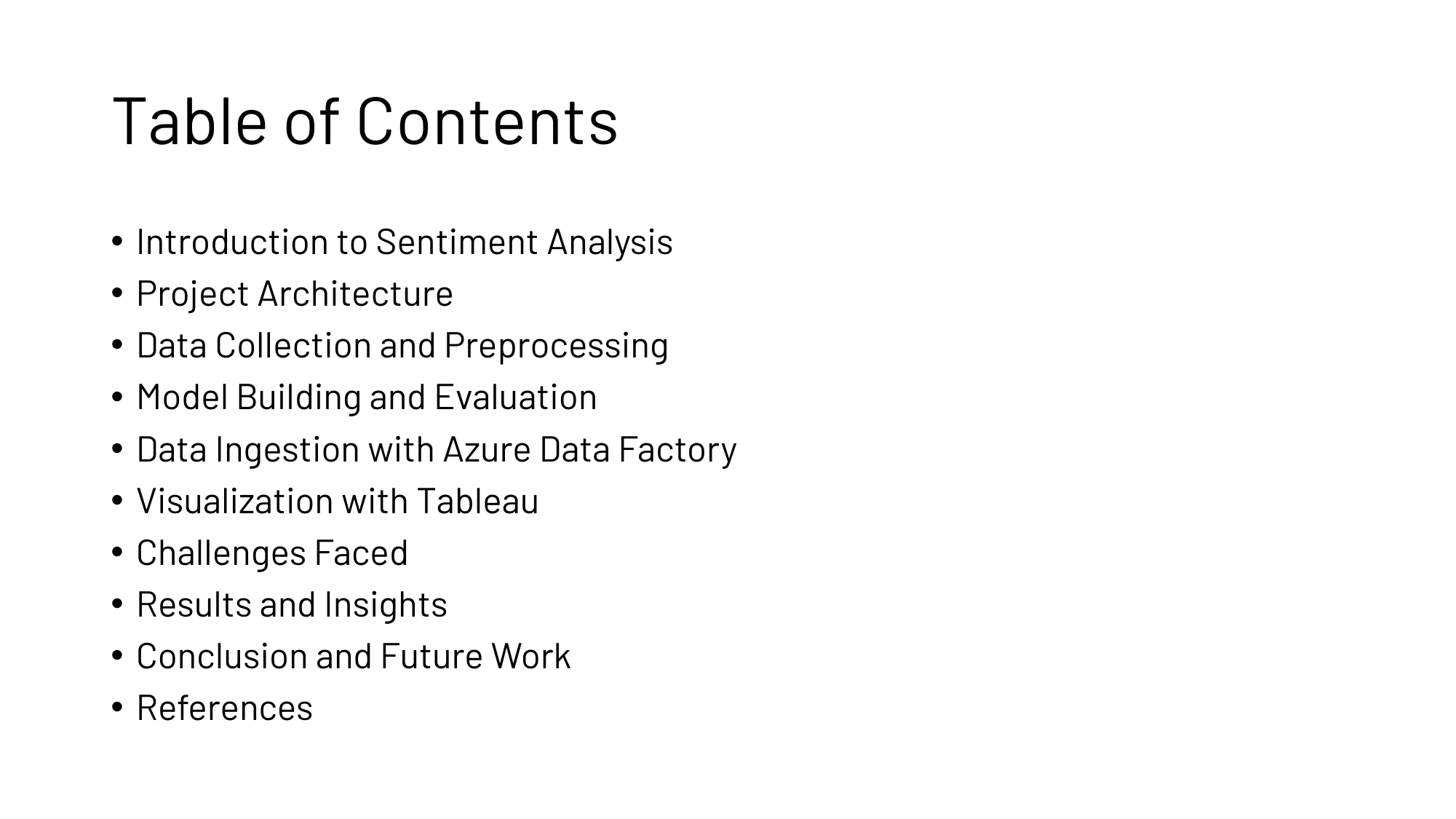

# Table of Contents
Introduction to Sentiment Analysis
Project Architecture
Data Collection and Preprocessing
Model Building and Evaluation
Data Ingestion with Azure Data Factory
Visualization with Tableau
Challenges Faced
Results and Insights
Conclusion and Future Work
References